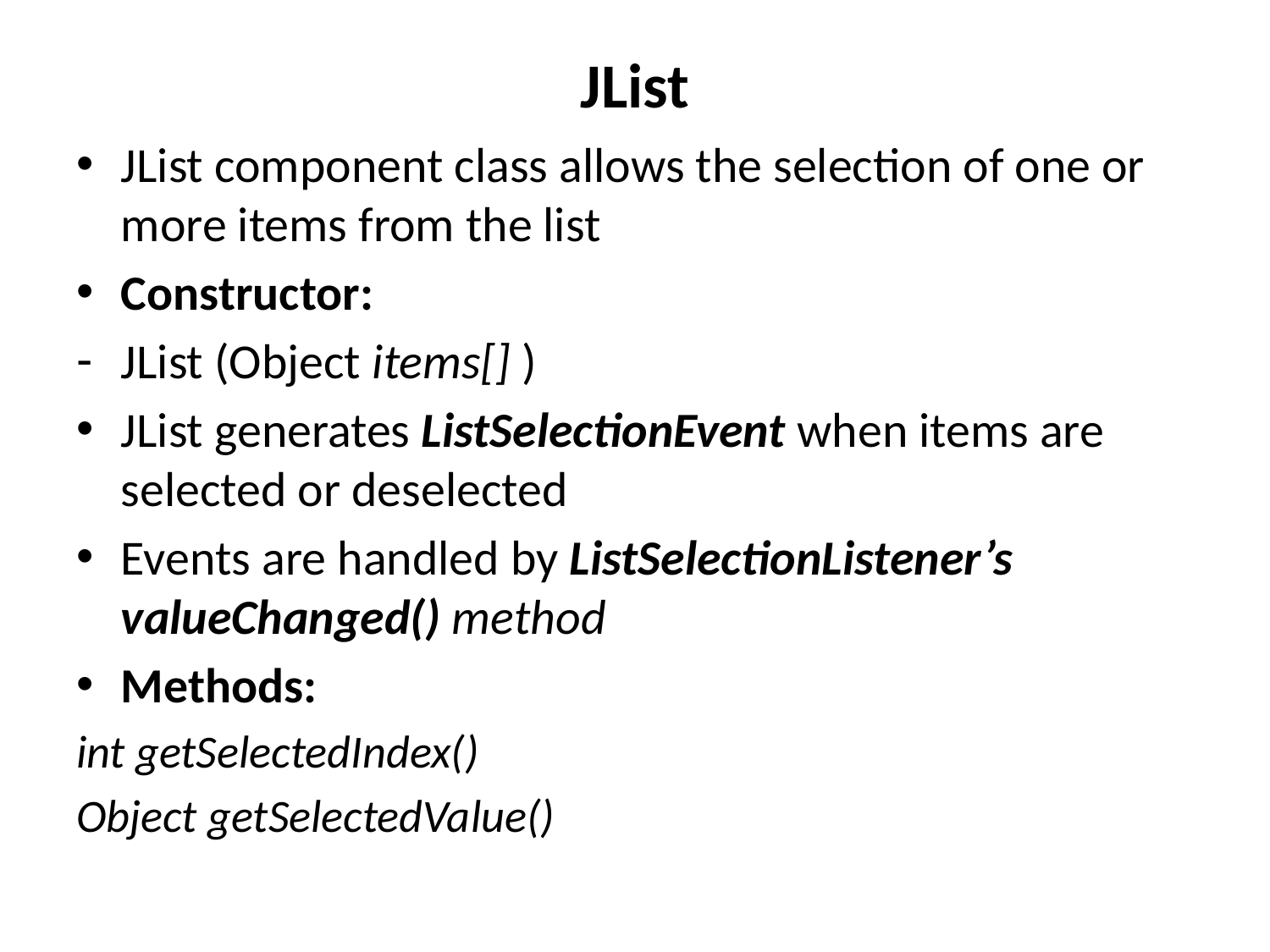

# JList
JList component class allows the selection of one or more items from the list
Constructor:
JList (Object items[] )
JList generates ListSelectionEvent when items are selected or deselected
Events are handled by ListSelectionListener’s valueChanged() method
Methods:
int getSelectedIndex()
Object getSelectedValue()